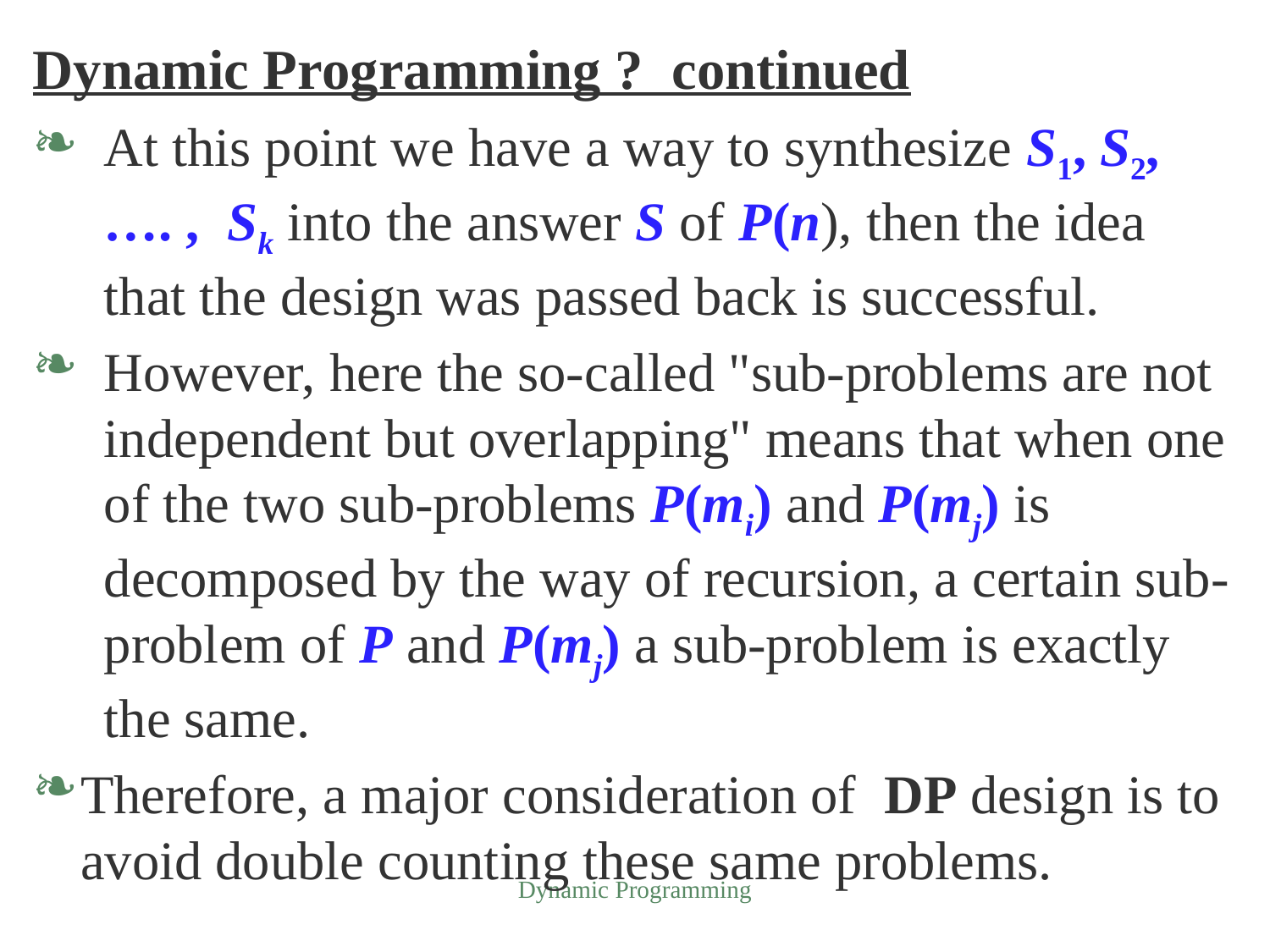

Dynamic Programming ?  continued
At this point we have a way to synthesize S1, S2, …. ,  Sk into the answer S of P(n), then the idea that the design was passed back is successful.
However, here the so-called "sub-problems are not independent but overlapping" means that when one of the two sub-problems P(mi) and P(mj) is decomposed by the way of recursion, a certain sub-problem of P and P(mj) a sub-problem is exactly the same.
Therefore, a major consideration of  DP design is to avoid double counting these same problems.
Dynamic Programming